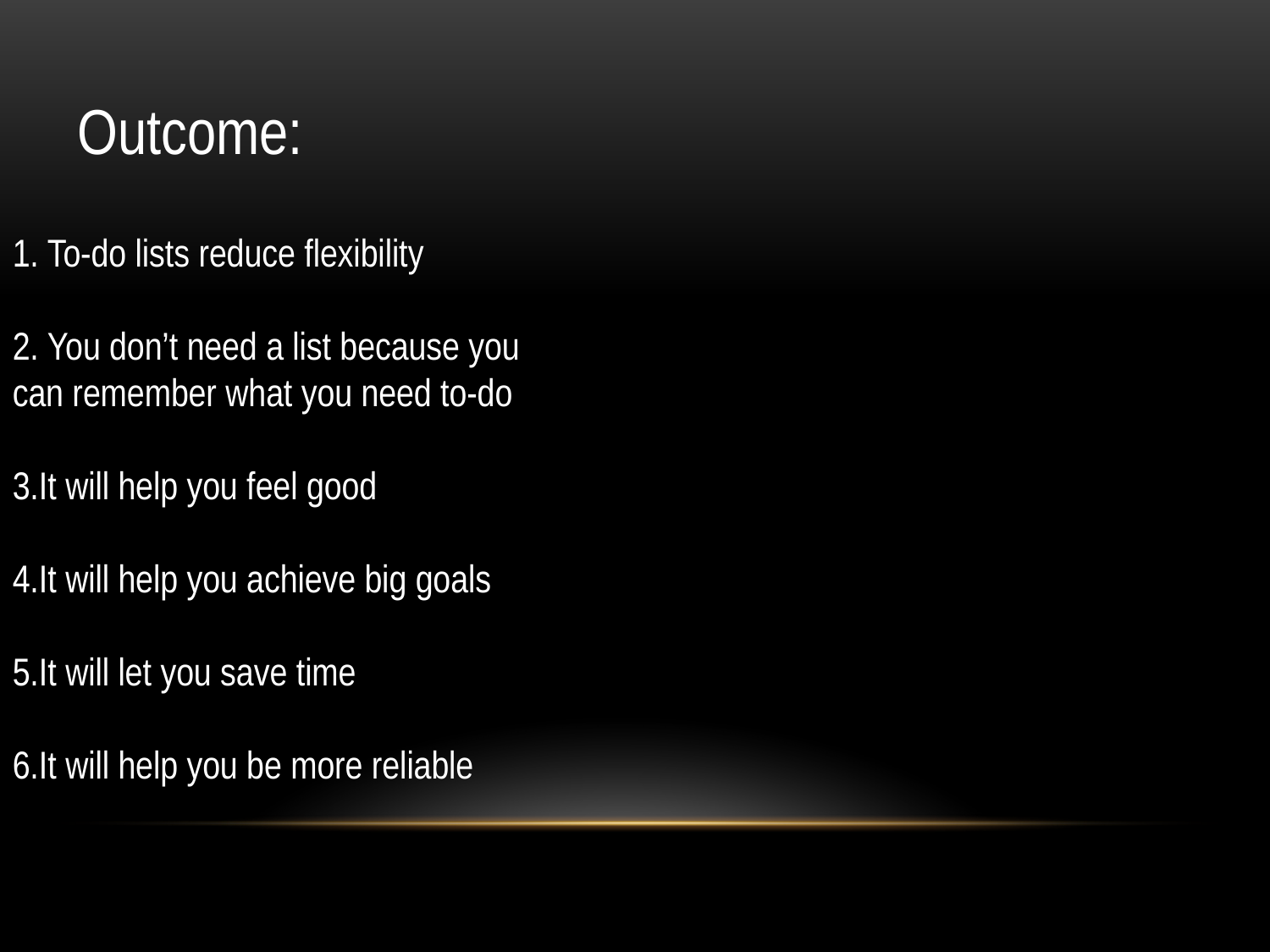

Outcome:
1. To-do lists reduce flexibility

2. You don’t need a list because you
can remember what you need to-do

3.It will help you feel good

4.It will help you achieve big goals

5.It will let you save time

6.It will help you be more reliable